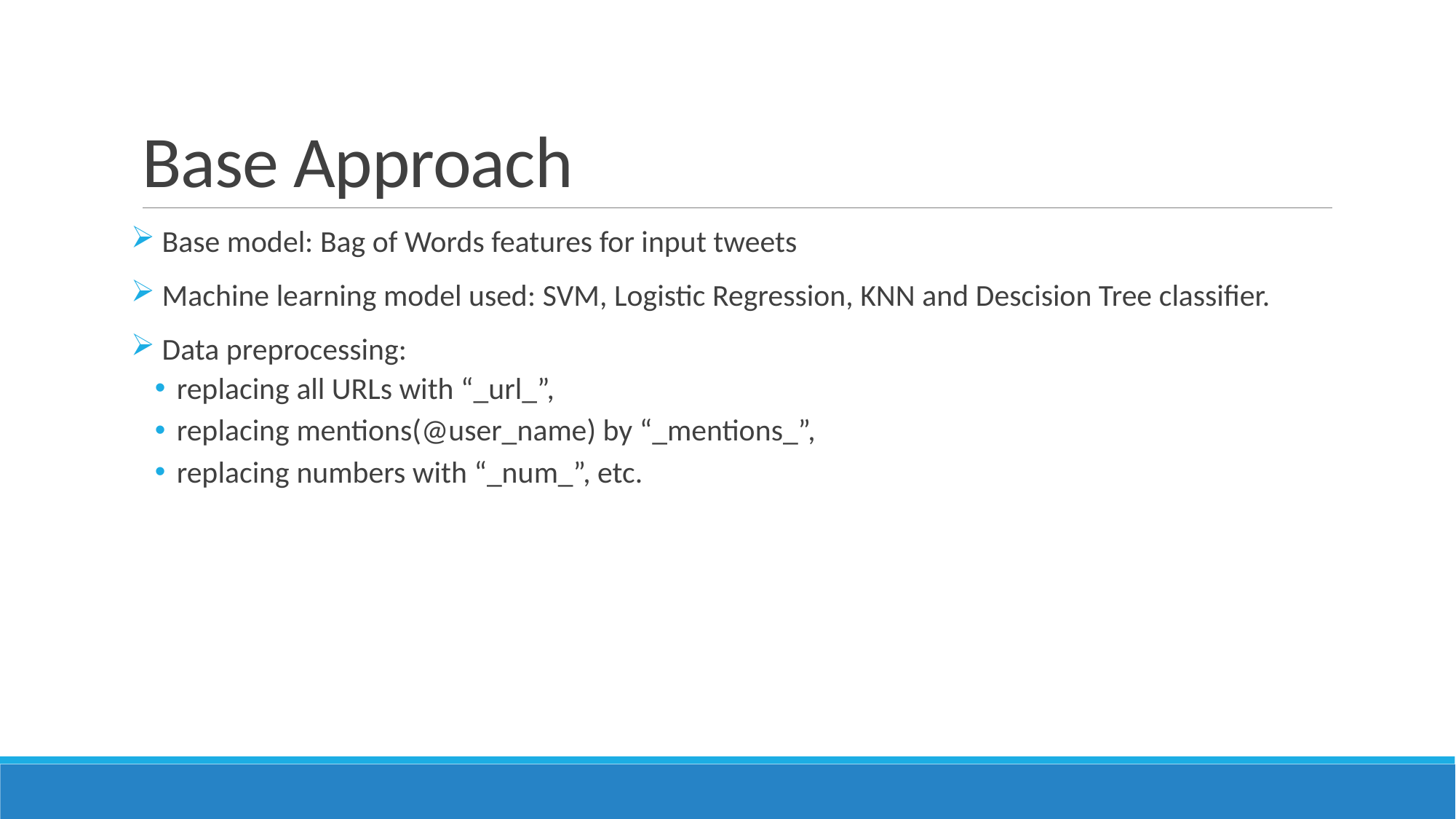

# Base Approach
 Base model: Bag of Words features for input tweets
 Machine learning model used: SVM, Logistic Regression, KNN and Descision Tree classifier.
 Data preprocessing:
replacing all URLs with “_url_”,
replacing mentions(@user_name) by “_mentions_”,
replacing numbers with “_num_”, etc.